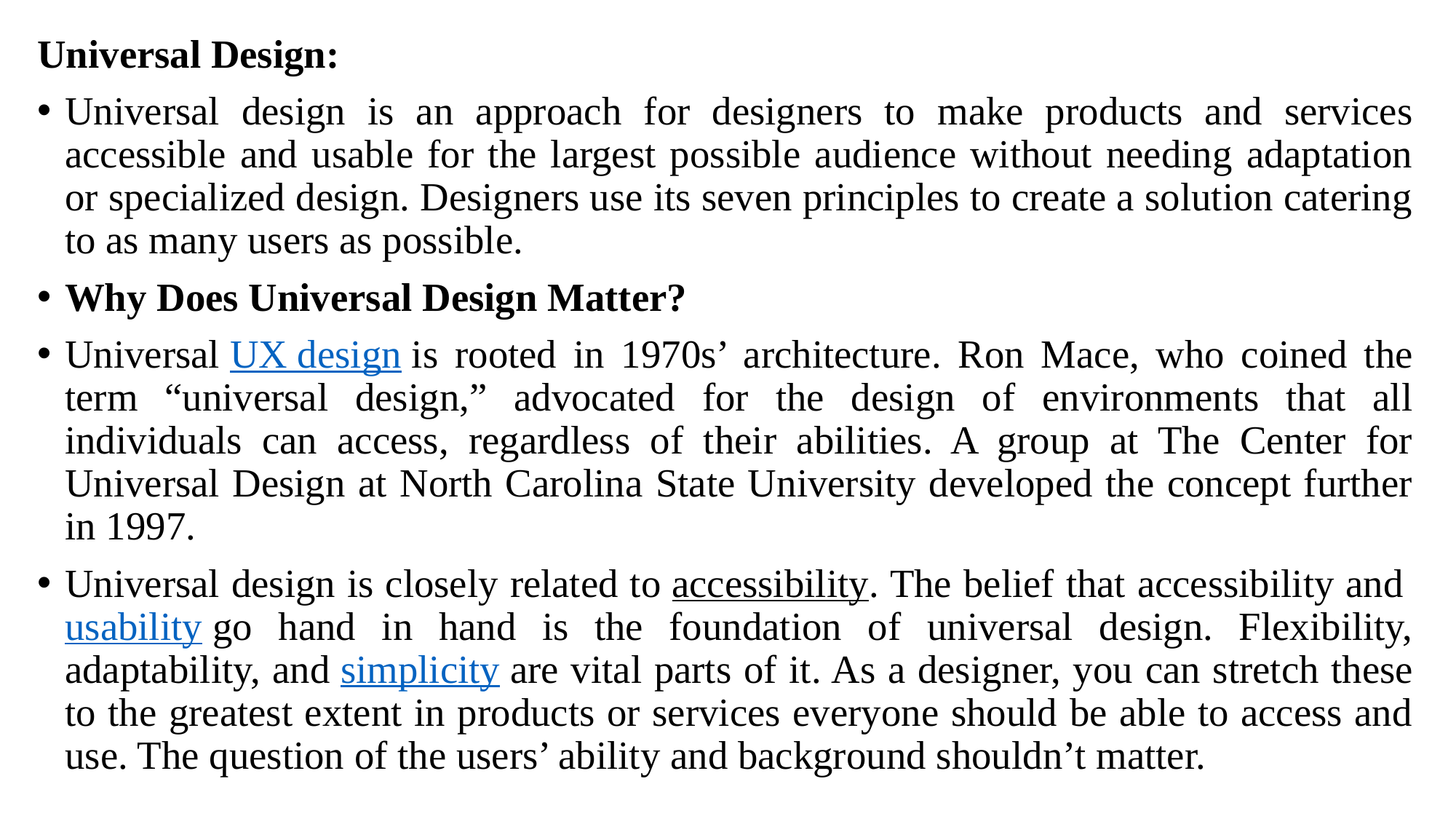

Universal Design:
Universal design is an approach for designers to make products and services accessible and usable for the largest possible audience without needing adaptation or specialized design. Designers use its seven principles to create a solution catering to as many users as possible.
Why Does Universal Design Matter?
Universal UX design is rooted in 1970s’ architecture. Ron Mace, who coined the term “universal design,” advocated for the design of environments that all individuals can access, regardless of their abilities. A group at The Center for Universal Design at North Carolina State University developed the concept further in 1997.
Universal design is closely related to accessibility. The belief that accessibility and usability go hand in hand is the foundation of universal design. Flexibility, adaptability, and simplicity are vital parts of it. As a designer, you can stretch these to the greatest extent in products or services everyone should be able to access and use. The question of the users’ ability and background shouldn’t matter.